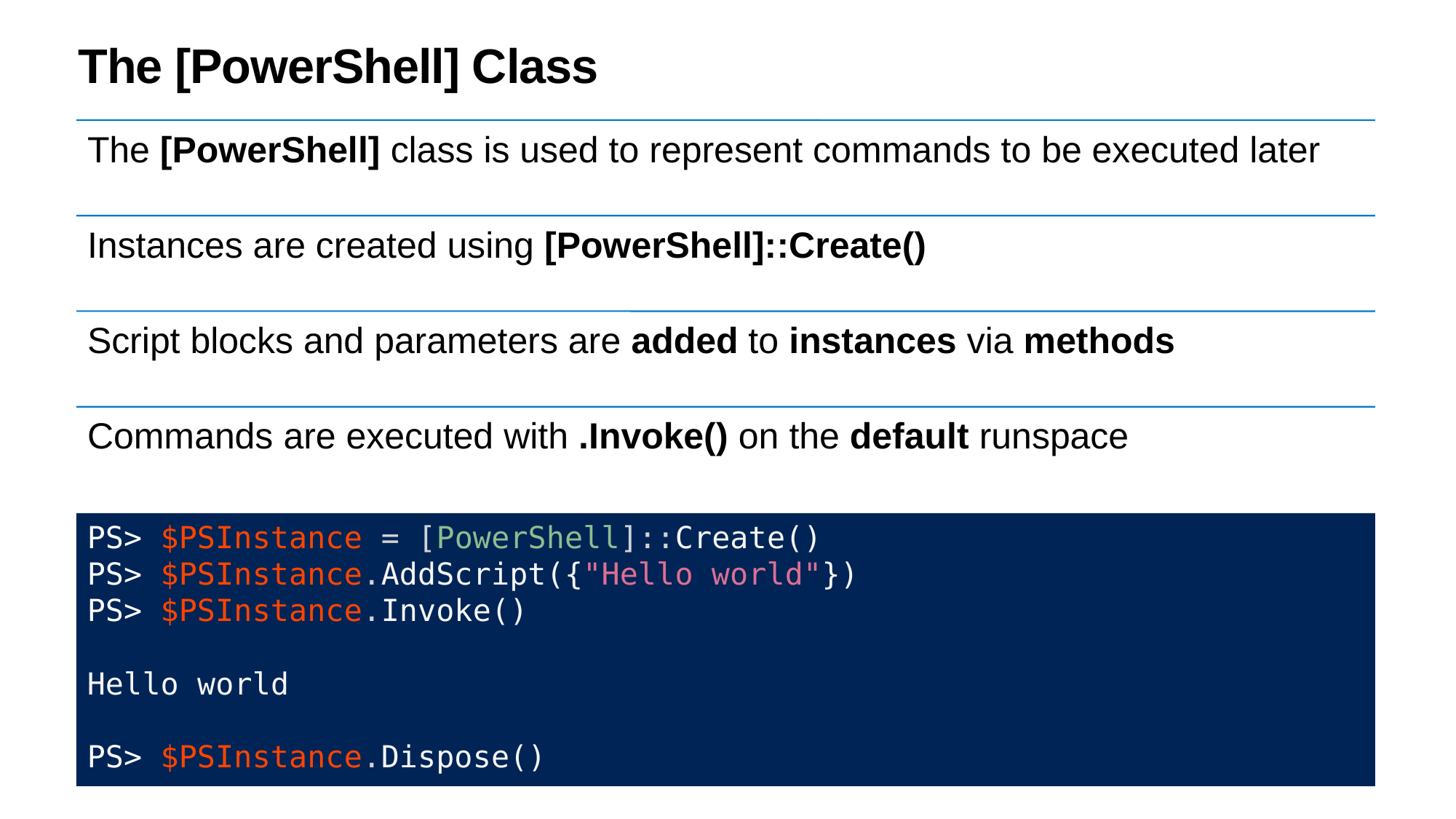

# The [PowerShell] Class
The [PowerShell] class is used to represent commands to be executed later
Instances are created using [PowerShell]::Create()
Script blocks and parameters are added to instances via methods
Commands are executed with .Invoke() on the default runspace
PS> $PSInstance = [PowerShell]::Create()
PS> $PSInstance.AddScript({"Hello world"})
PS> $PSInstance.Invoke()

Hello world

PS> $PSInstance.Dispose()